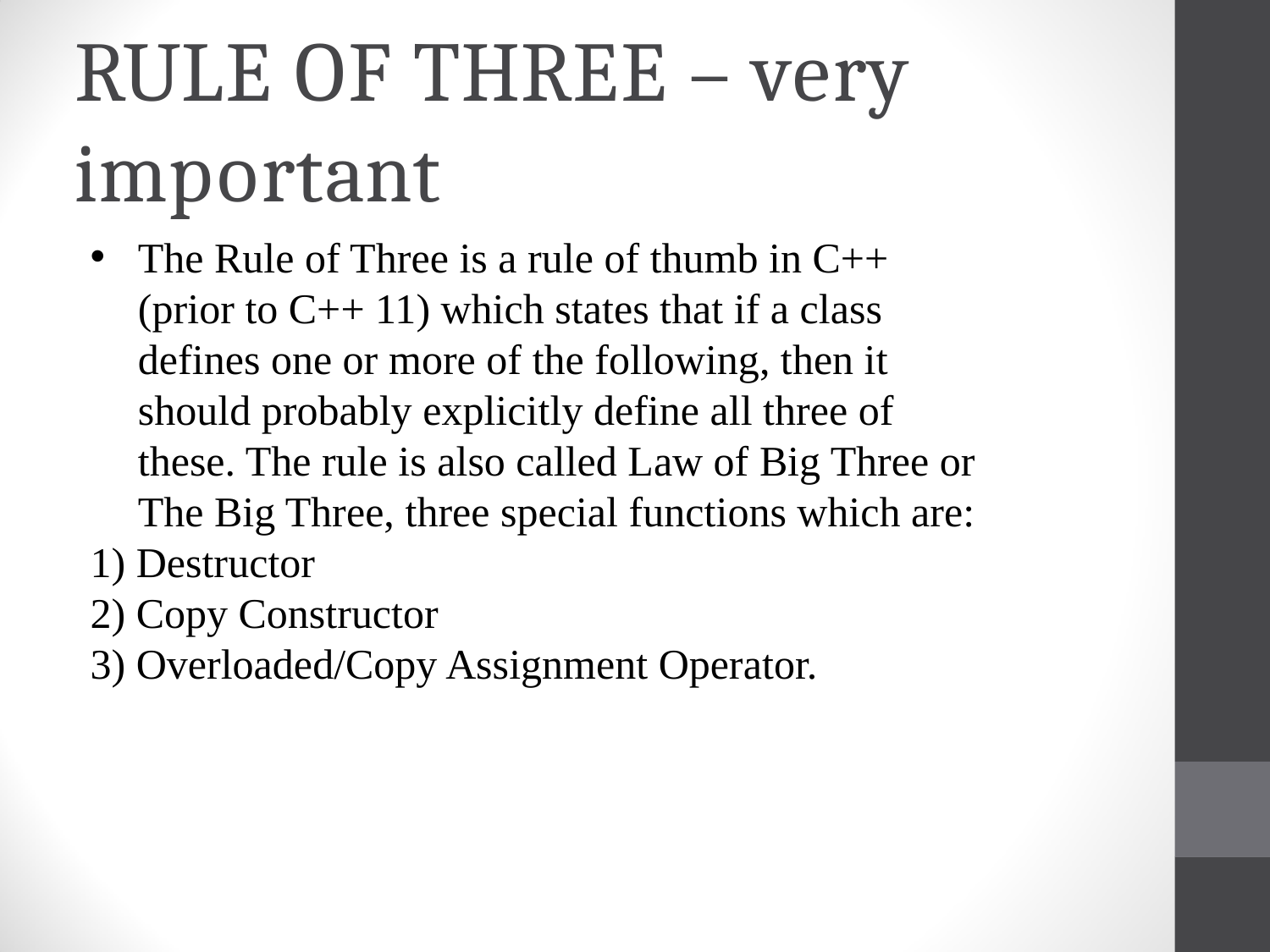

# RULE OF THREE – very important

The Rule of Three is a rule of thumb in C++ (prior to C++ 11) which states that if a class defines one or more of the following, then it should probably explicitly define all three of these. The rule is also called Law of Big Three or The Big Three, three special functions which are:
1) Destructor
2) Copy Constructor
3) Overloaded/Copy Assignment Operator.